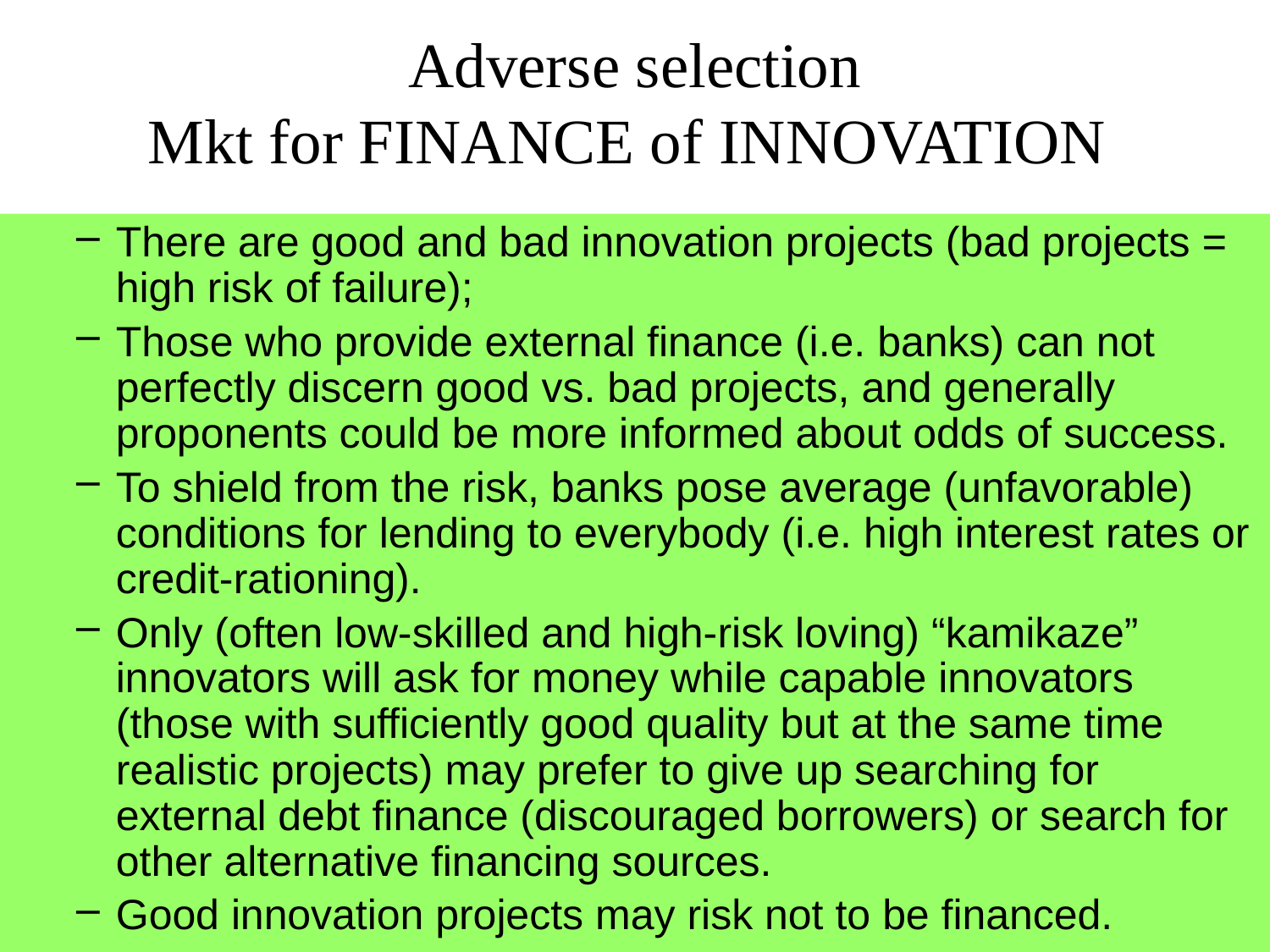

# Adverse selection Mkt for FINANCE of INNOVATION
There are good and bad innovation projects (bad projects = high risk of failure);
Those who provide external finance (i.e. banks) can not perfectly discern good vs. bad projects, and generally proponents could be more informed about odds of success.
To shield from the risk, banks pose average (unfavorable) conditions for lending to everybody (i.e. high interest rates or credit-rationing).
Only (often low-skilled and high-risk loving) “kamikaze” innovators will ask for money while capable innovators (those with sufficiently good quality but at the same time realistic projects) may prefer to give up searching for external debt finance (discouraged borrowers) or search for other alternative financing sources.
Good innovation projects may risk not to be financed.